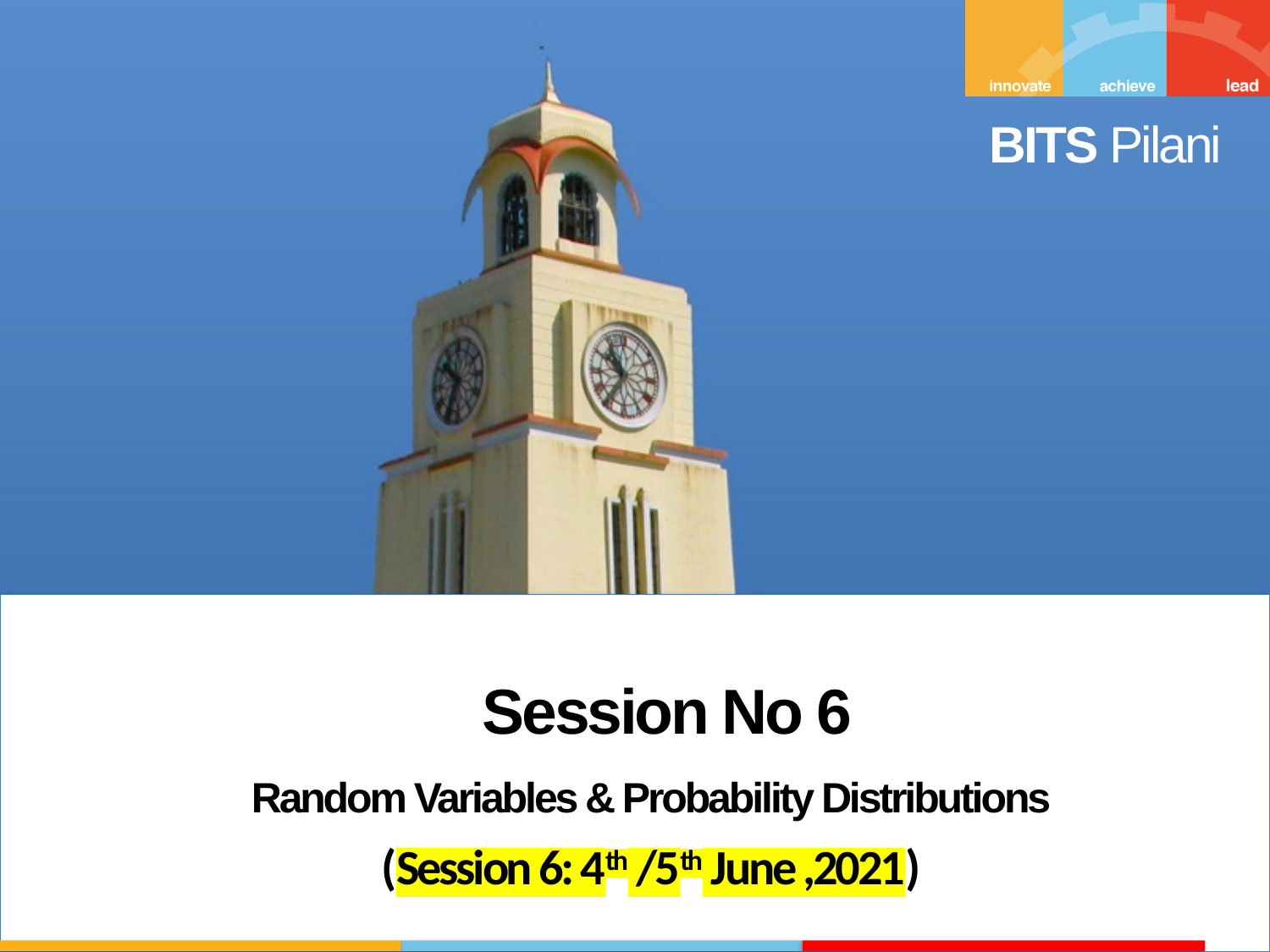

Session No 6
Random Variables & Probability Distributions
(Session 6: 4th /5th June ,2021)